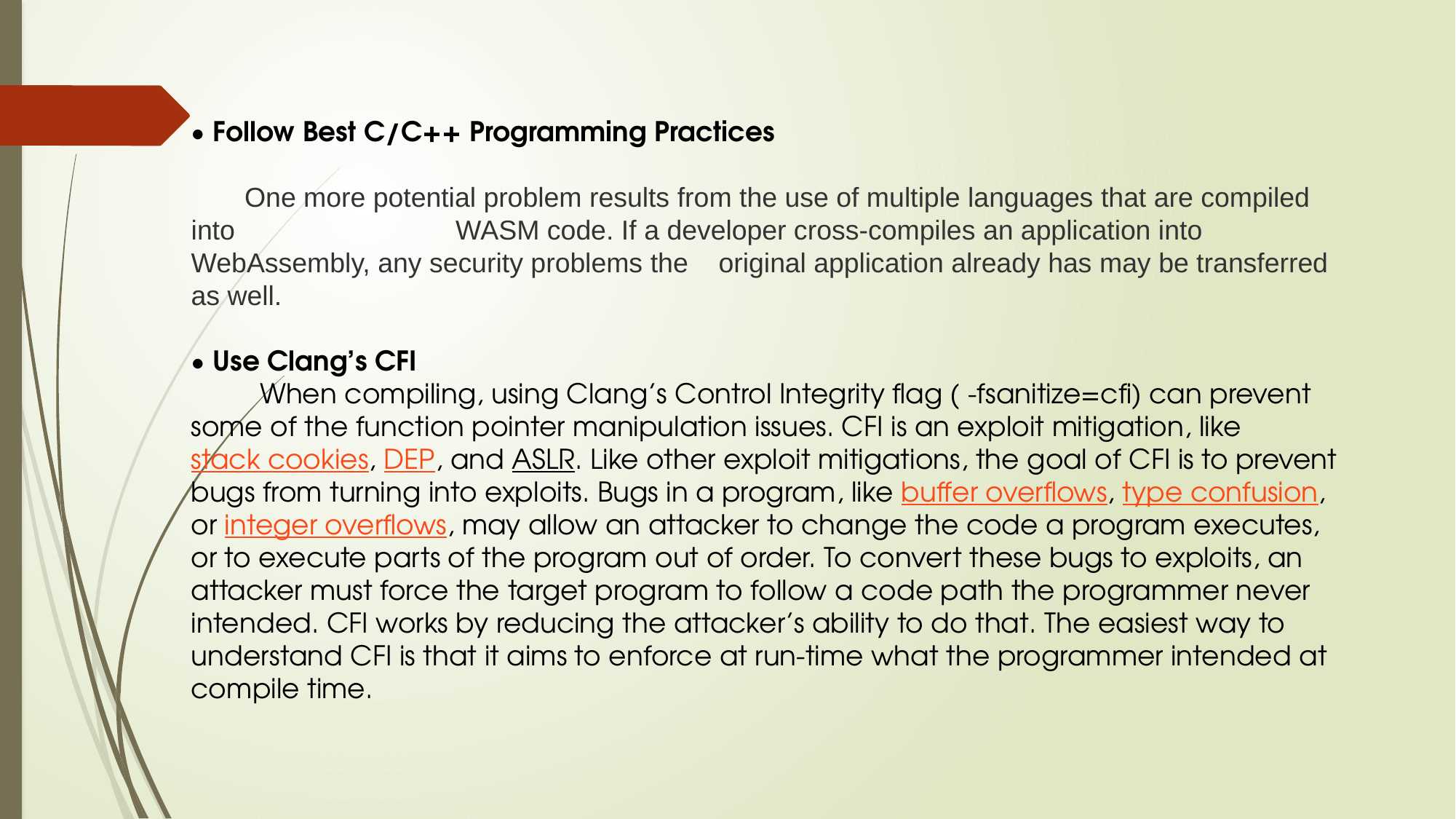

• Follow Best C/C++ Programming Practices

       One more potential problem results from the use of multiple languages that are compiled into                             WASM code. If a developer cross-compiles an application into WebAssembly, any security problems the    original application already has may be transferred as well.

• Use Clang’s CFI
         When compiling, using Clang’s Control Integrity flag ( -fsanitize=cfi) can prevent some of the function pointer manipulation issues. CFI is an exploit mitigation, like stack cookies, DEP, and ASLR. Like other exploit mitigations, the goal of CFI is to prevent bugs from turning into exploits. Bugs in a program, like buffer overflows, type confusion, or integer overflows, may allow an attacker to change the code a program executes, or to execute parts of the program out of order. To convert these bugs to exploits, an attacker must force the target program to follow a code path the programmer never intended. CFI works by reducing the attacker’s ability to do that. The easiest way to understand CFI is that it aims to enforce at run-time what the programmer intended at compile time.